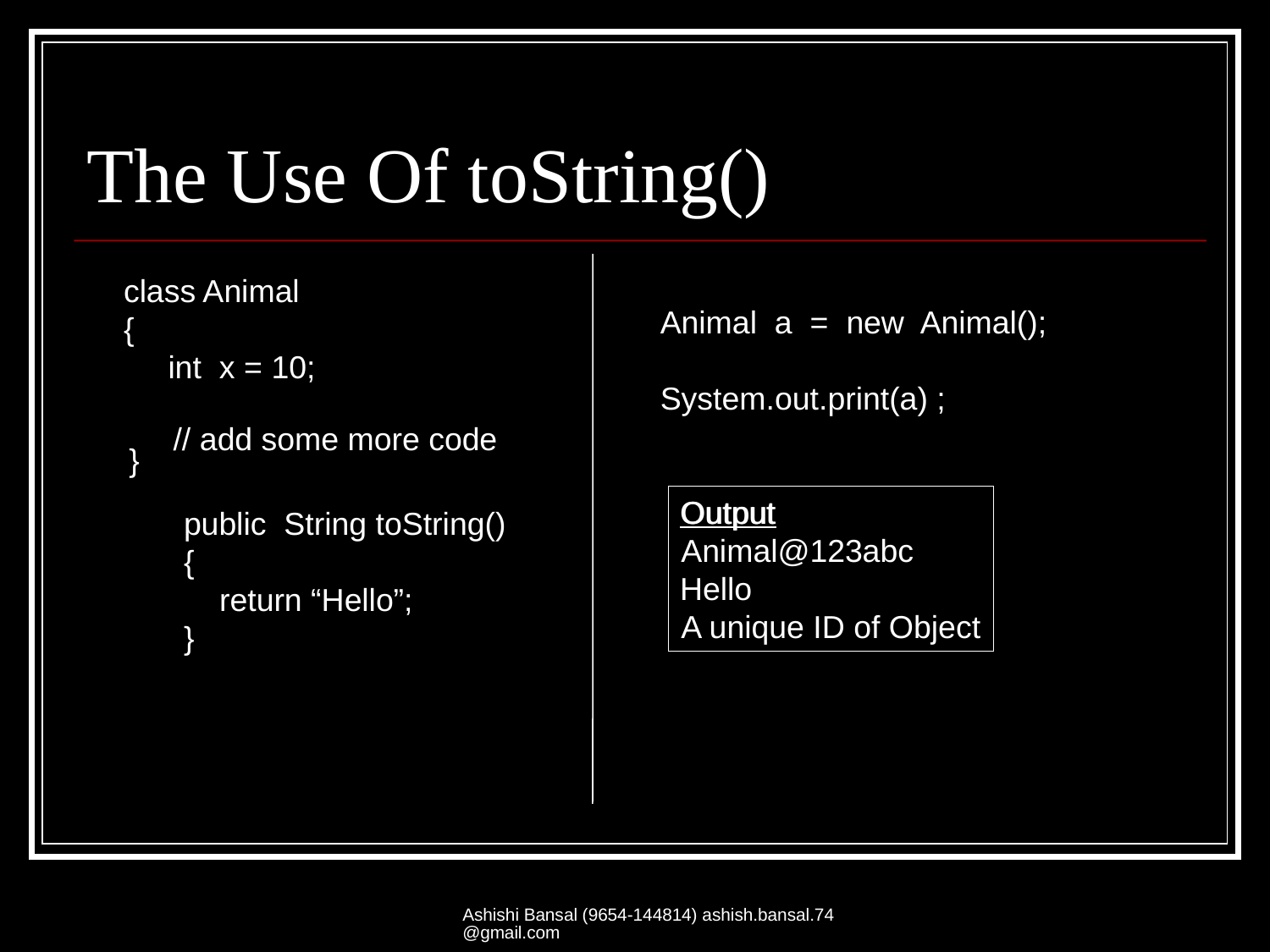

# The Use Of toString()
class Animal
{
     int  x = 10;

Animal  a  =  new  Animal();

System.out.print(a) ;
// add some more code
}
Output
Animal@123abc

A unique ID of Object
Output

Hello
public  String toString()
{
    return “Hello”;
}
Ashishi Bansal (9654-144814) ashish.bansal.74@gmail.com